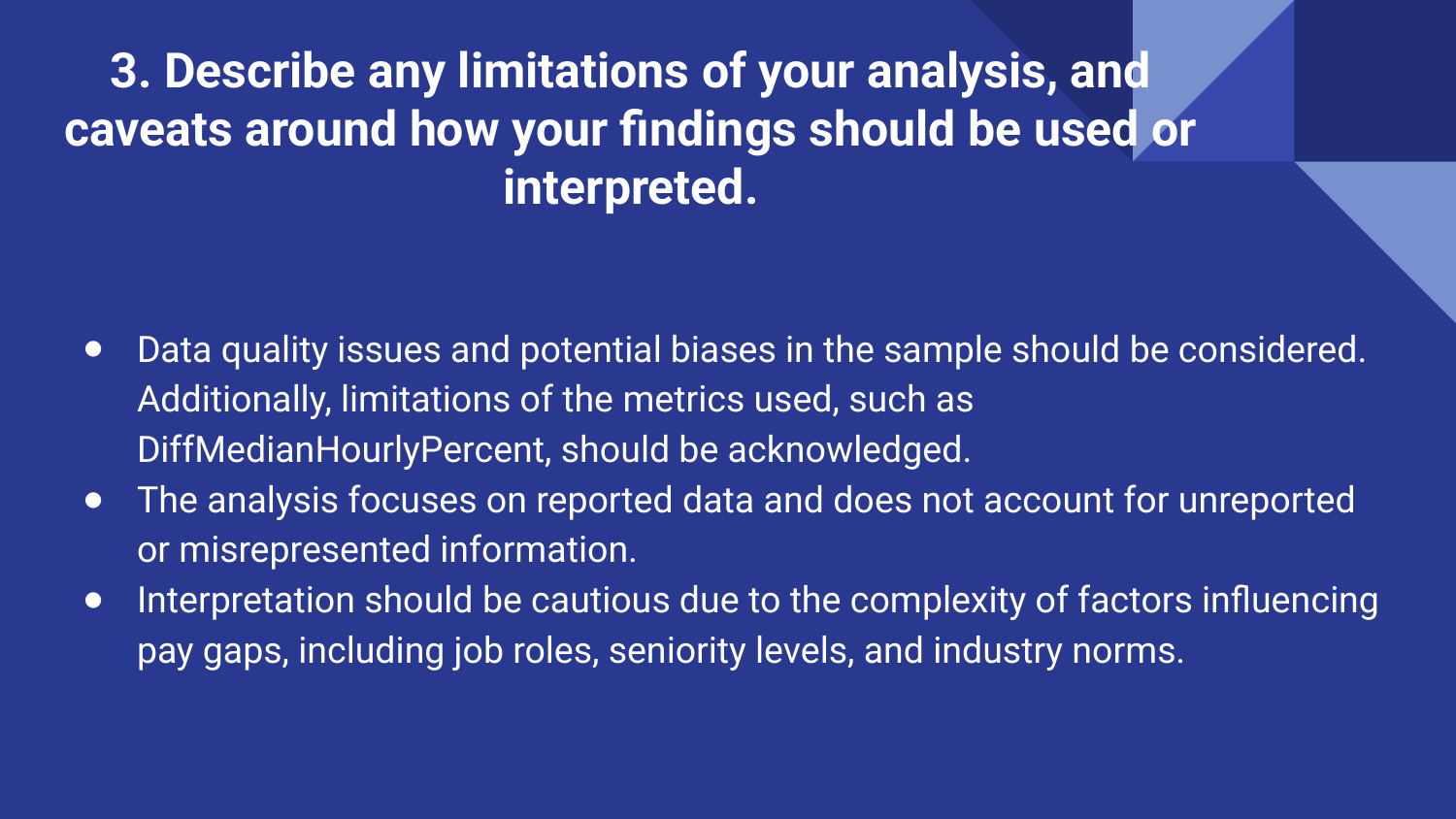

# 3. Describe any limitations of your analysis, and caveats around how your findings should be used or interpreted.

Data quality issues and potential biases in the sample should be considered. Additionally, limitations of the metrics used, such as DiffMedianHourlyPercent, should be acknowledged.
The analysis focuses on reported data and does not account for unreported or misrepresented information.
Interpretation should be cautious due to the complexity of factors influencing pay gaps, including job roles, seniority levels, and industry norms.